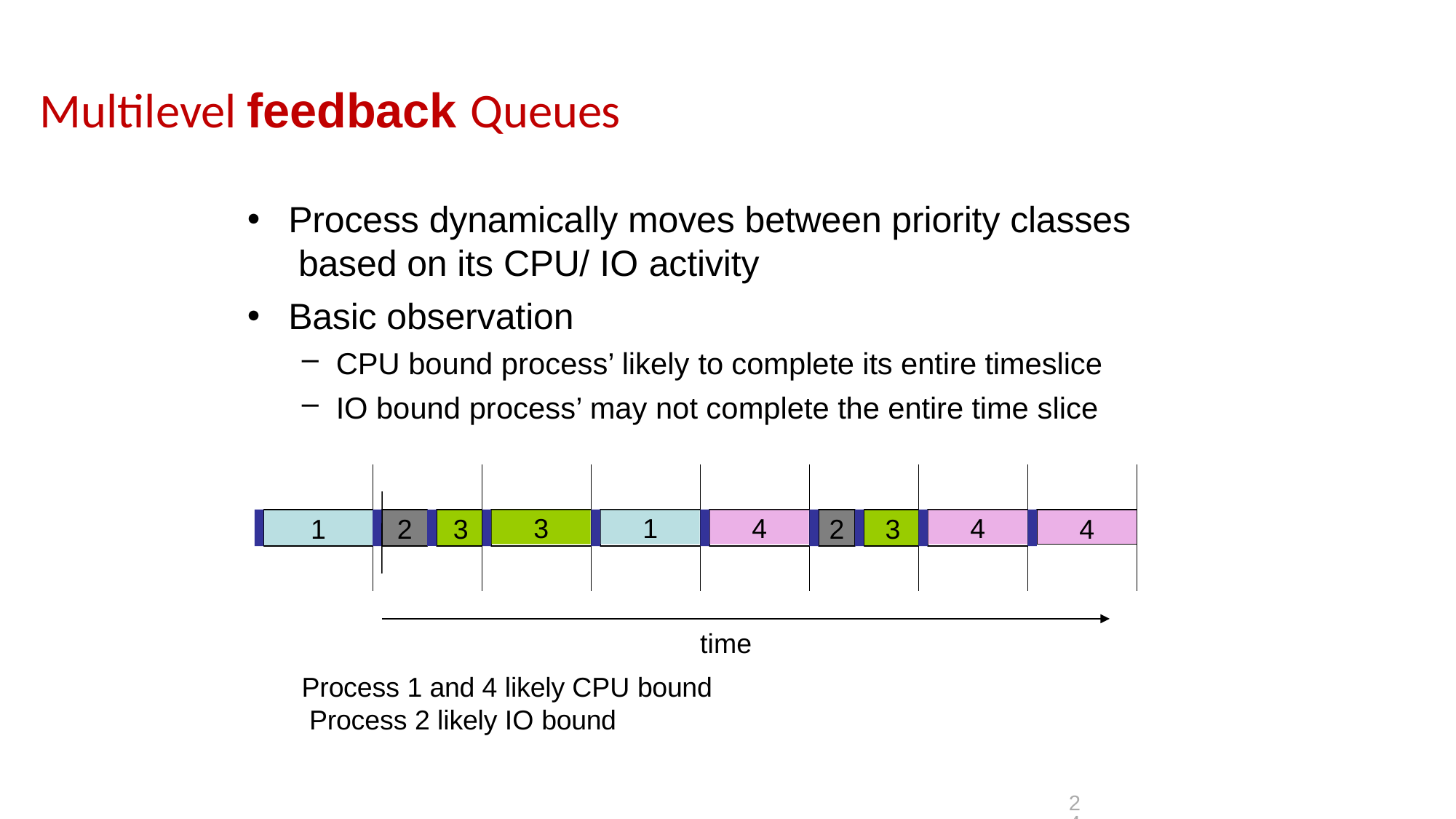

# Multilevel feedback Queues
•
Process dynamically moves between priority classes  based on its CPU/ IO activity
Basic observation
CPU bound process’ likely to complete its entire timeslice
IO bound process’ may not complete the entire time slice
•

4
1
2	3
2	3
3
1
4
4
time
Process 1 and 4 likely CPU bound  Process 2 likely IO bound

24